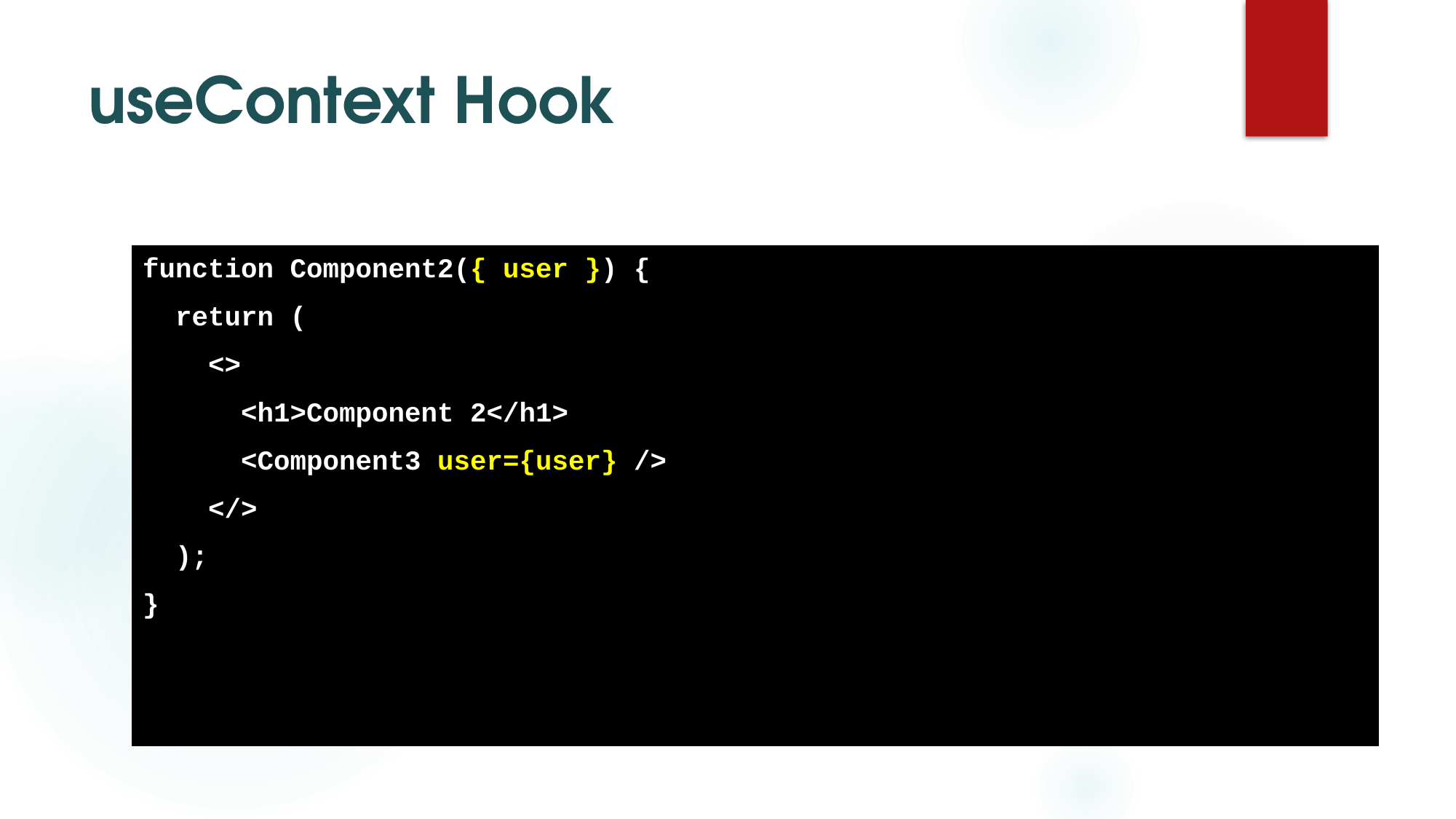

# useContext Hook
function Component2({ user }) {
  return (
    <>
      <h1>Component 2</h1>
      <Component3 user={user} />
    </>
  );
}